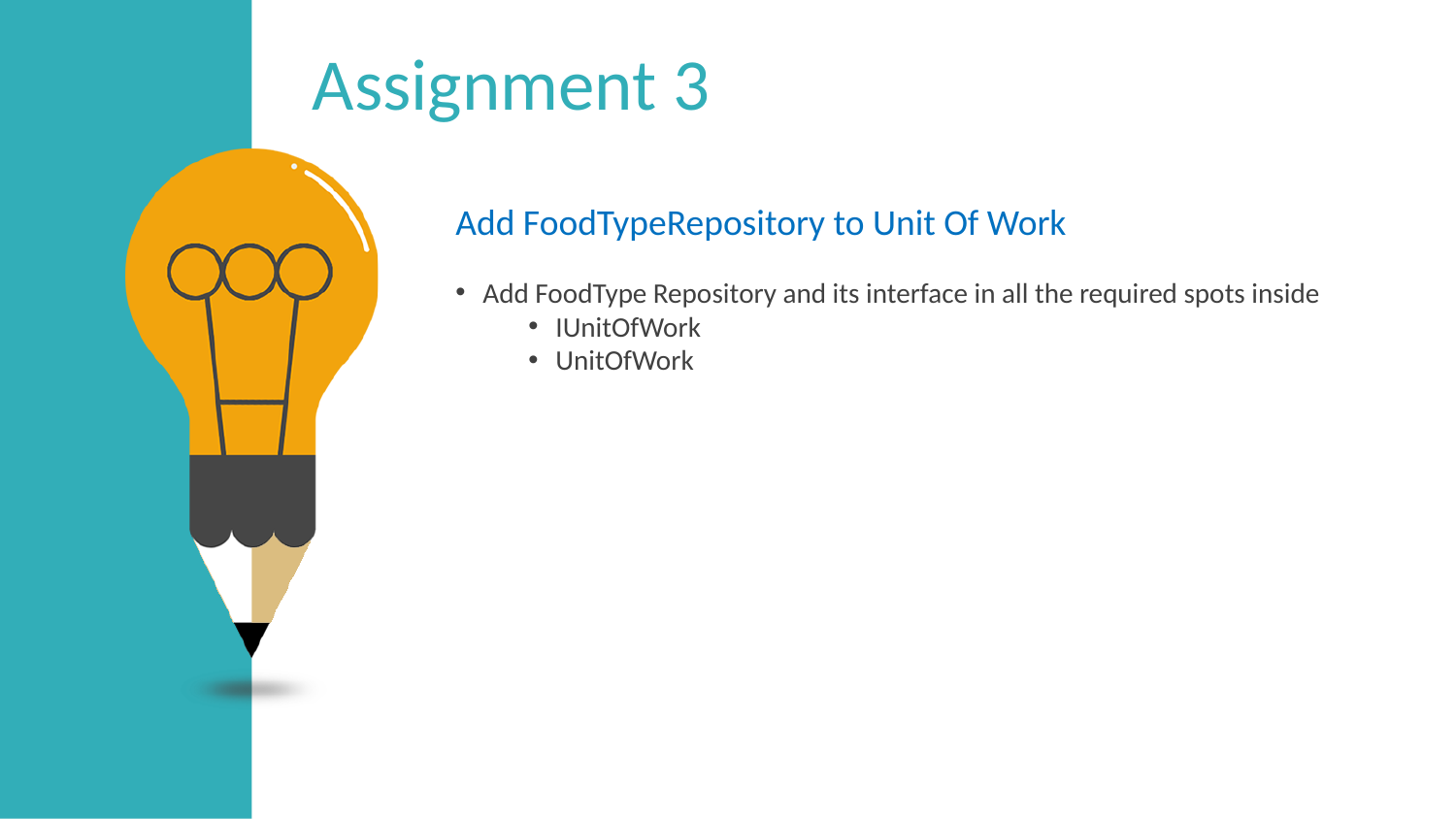

Assignment 3
Add FoodTypeRepository to Unit Of Work
Add FoodType Repository and its interface in all the required spots inside
IUnitOfWork
UnitOfWork